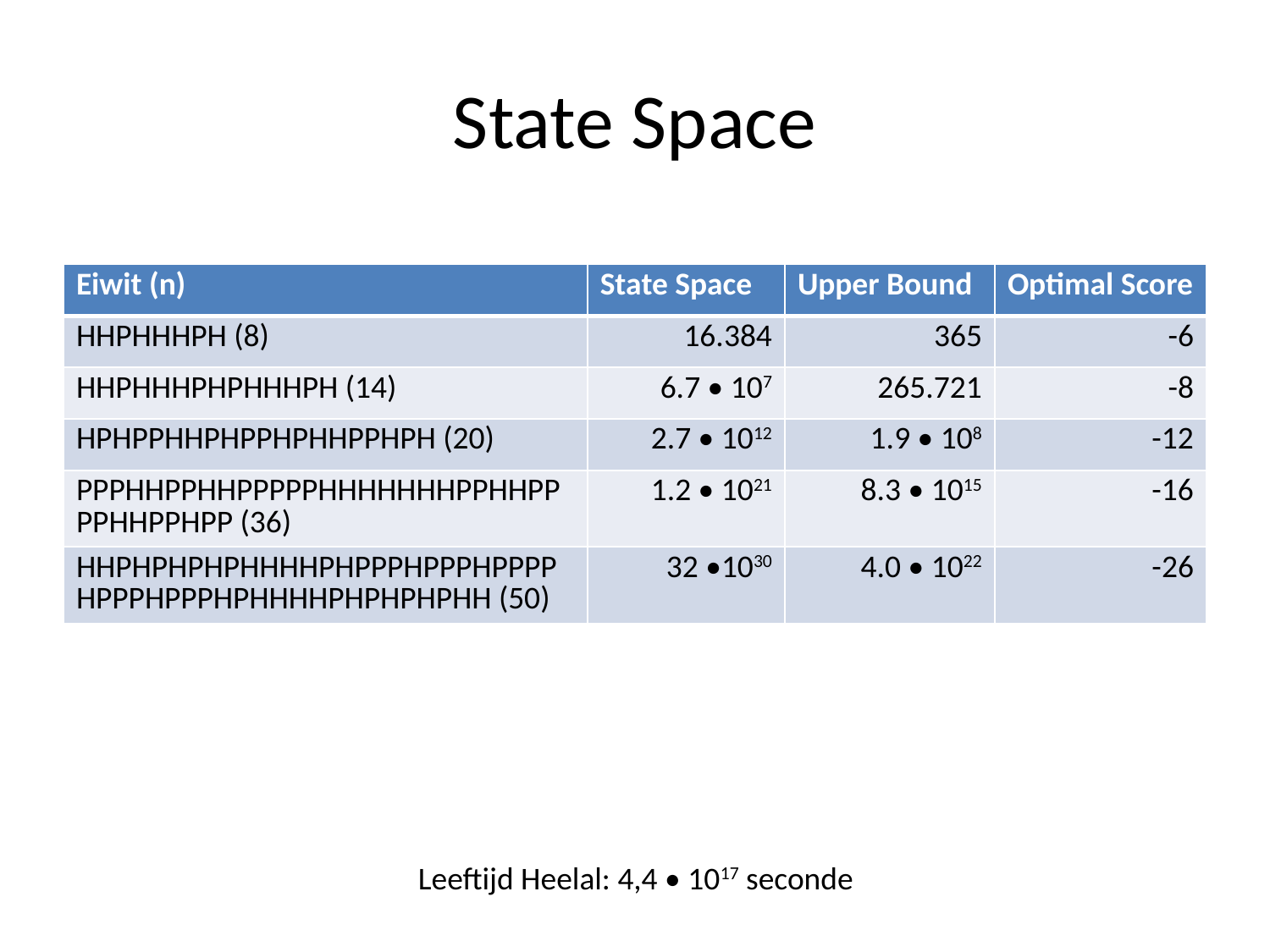

# State Space
| Eiwit (n) | State Space | Upper Bound | Optimal Score |
| --- | --- | --- | --- |
| HHPHHHPH (8) | 16.384 | 365 | -6 |
| HHPHHHPHPHHHPH (14) | 6.7 • 107 | 265.721 | -8 |
| HPHPPHHPHPPHPHHPPHPH (20) | 2.7 • 1012 | 1.9 • 108 | -12 |
| PPPHHPPHHPPPPPHHHHHHHPPHHPPPPHHPPHPP (36) | 1.2 • 1021 | 8.3 • 1015 | -16 |
| HHPHPHPHPHHHHPHPPPHPPPHPPPPHPPPHPPPHPHHHHPHPHPHPHH (50) | 32 •1030 | 4.0 • 1022 | -26 |
Leeftijd Heelal: 4,4 • 1017 seconde